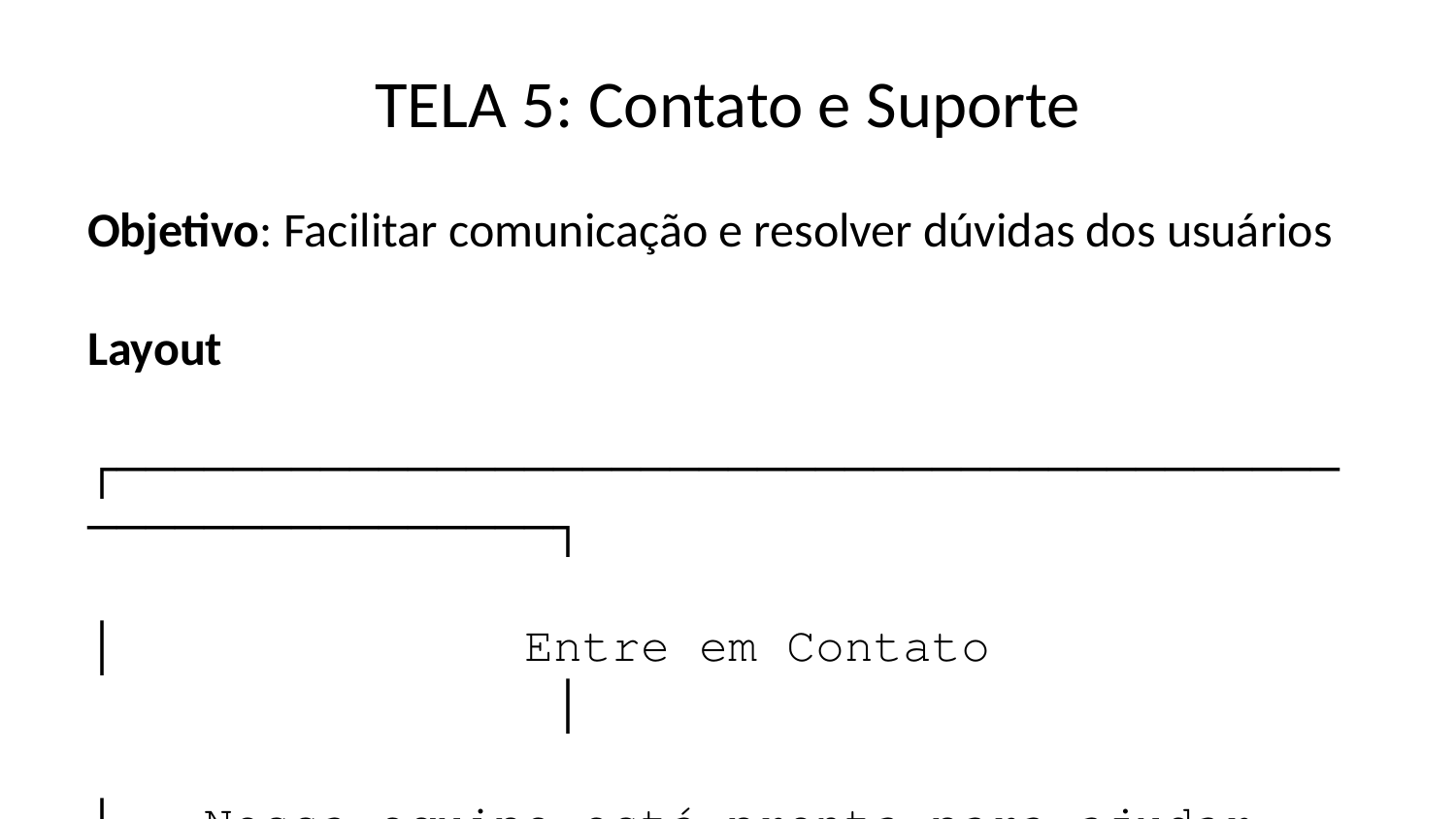

# TELA 5: Contato e Suporte
Objetivo: Facilitar comunicação e resolver dúvidas dos usuários
Layout
┌──────────────────────────────────────────────────────────┐
│              Entre em Contato                             │
│   Nossa equipe está pronta para ajudar você a             │
│         encontrar as melhores ofertas                     │
│                                                           │
│ ┌──────────┐  ┌──────────┐  ┌──────────┐               │
│ │ 📞       │  │ ✉️       │  │ 💬       │               │
│ │ Telefone │  │ E-mail   │  │ Chat     │               │
│ │          │  │          │  │ Online   │               │
│ │Seg-Sex   │  │Resposta  │  │Suporte   │               │
│ │8h-18h    │  │em 24h    │  │instantân│               │
│ │          │  │          │  │eo        │               │
│ │(11)      │  │contato@  │  │          │               │
│ │99999-9999│  │click.com │  │[Iniciar] │               │
│ └──────────┘  └──────────┘  └──────────┘               │
│                                                           │
│         PERGUNTAS FREQUENTES                              │
│                                                           │
│ ┌────────────────────────────────────────────────────┐  │
│ │ ❓ Como funciona a busca por passagens com milhas? │  │
│ │ Nossa plataforma compara preços em dinheiro e      │  │
│ │ milhas de múltiplas companhias aéreas...           │  │
│ └────────────────────────────────────────────────────┘  │
│                                                           │
│ ┌────────────────────────────────────────────────────┐  │
│ │ ❓ As milhas são transferidas automaticamente?     │  │
│ │ Não, você precisa ter as milhas em sua conta...    │  │
│ └────────────────────────────────────────────────────┘  │
│                                                           │
│ [+ mais perguntas...]                                     │
└──────────────────────────────────────────────────────────┘
Elementos Visuais
Cards de Contato:
3 cards em grid
Ícone grande no topo com fundo gradiente azul
Título em bold
Descrição em cinza
Informação de contato em azul
Hover: elevação de sombra
FAQ:
Cards com pergunta em negrito
Resposta em texto cinza
Hover: sombra mais intensa
Opcional: Accordion para expandir/colapsar